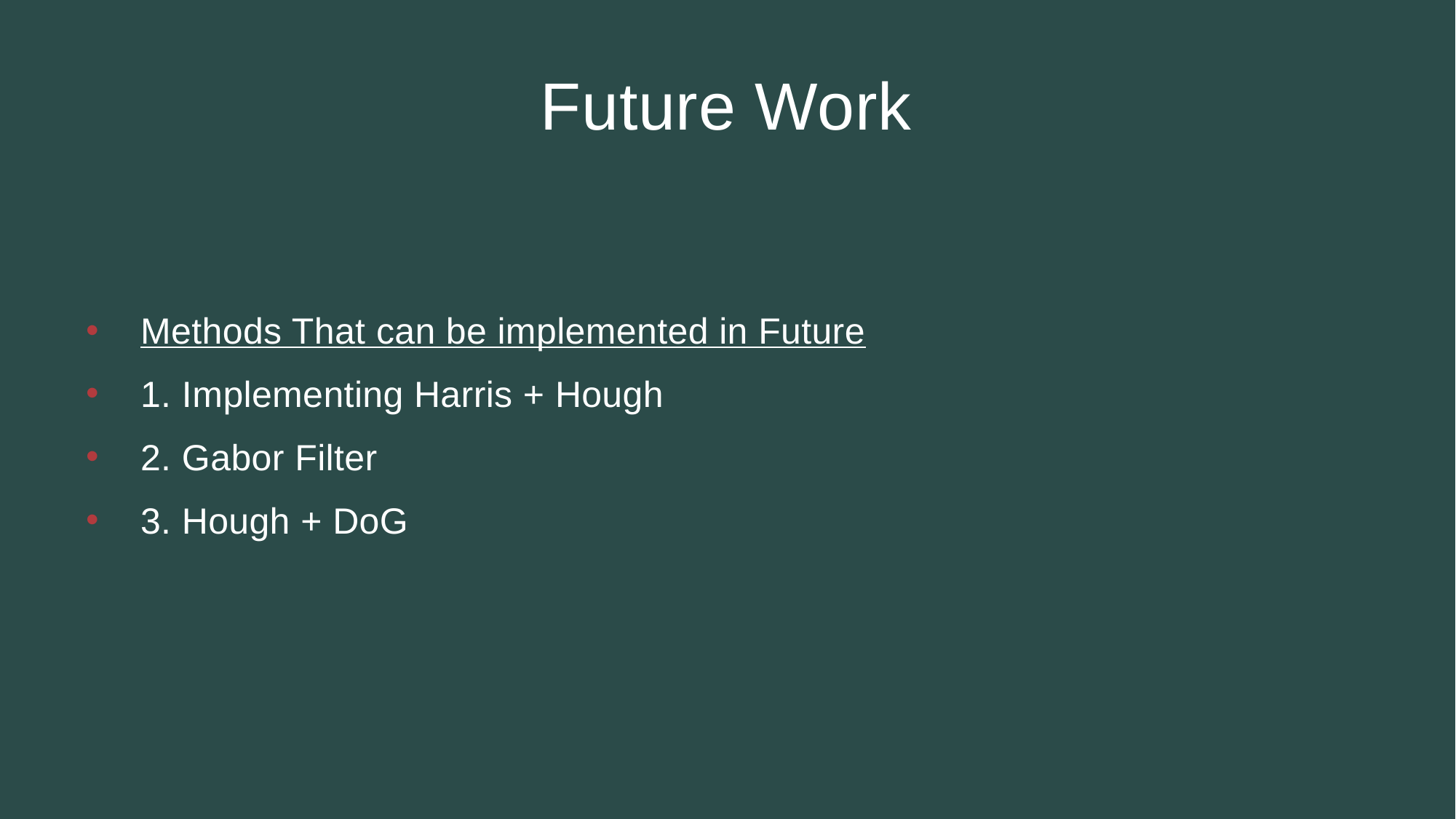

# Future Work
Methods That can be implemented in Future
1. Implementing Harris + Hough
2. Gabor Filter
3. Hough + DoG